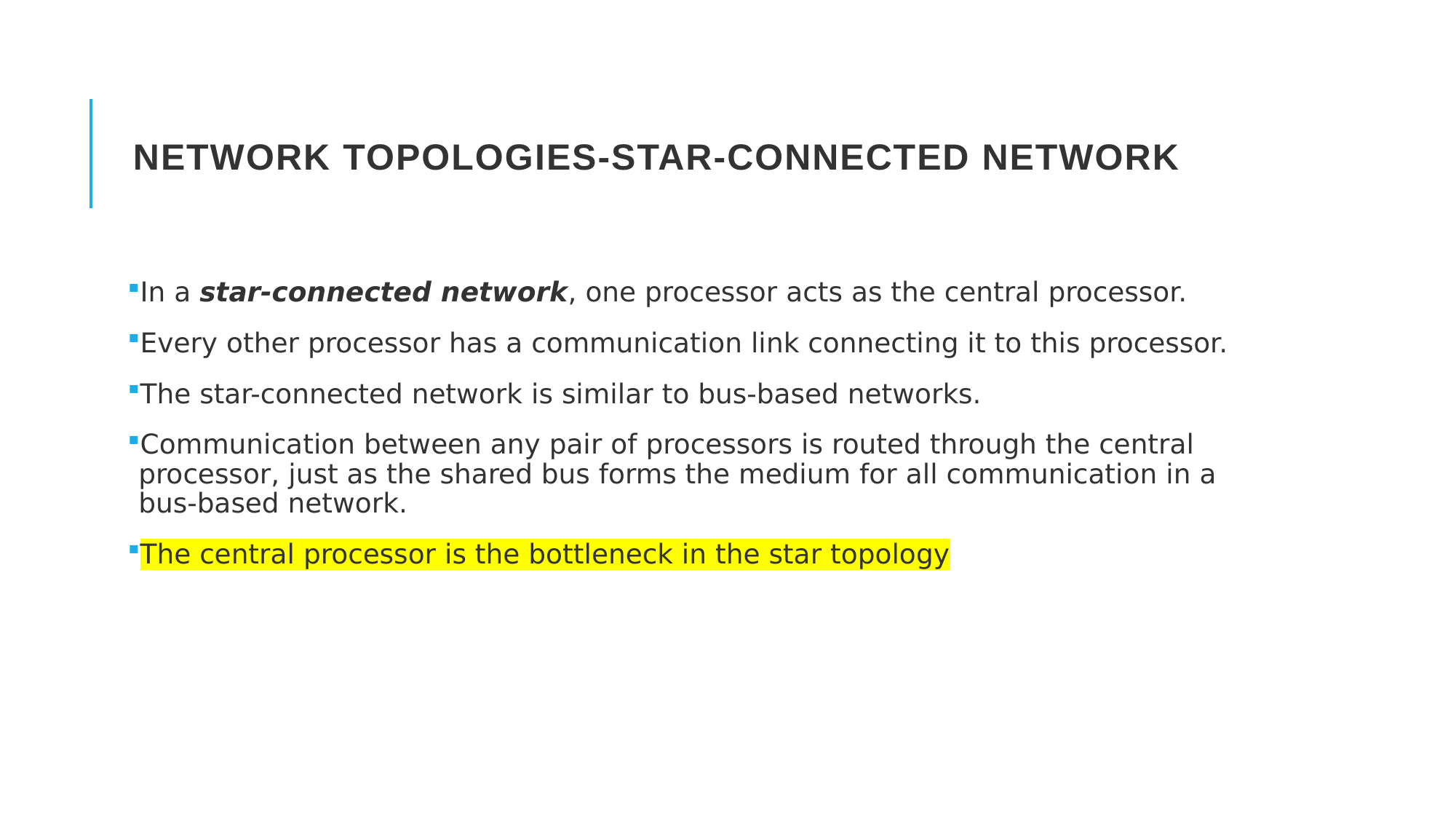

# Network Topologies-Star-Connected Network
In a star-connected network, one processor acts as the central processor.
Every other processor has a communication link connecting it to this processor.
The star-connected network is similar to bus-based networks.
Communication between any pair of processors is routed through the central processor, just as the shared bus forms the medium for all communication in a bus-based network.
The central processor is the bottleneck in the star topology